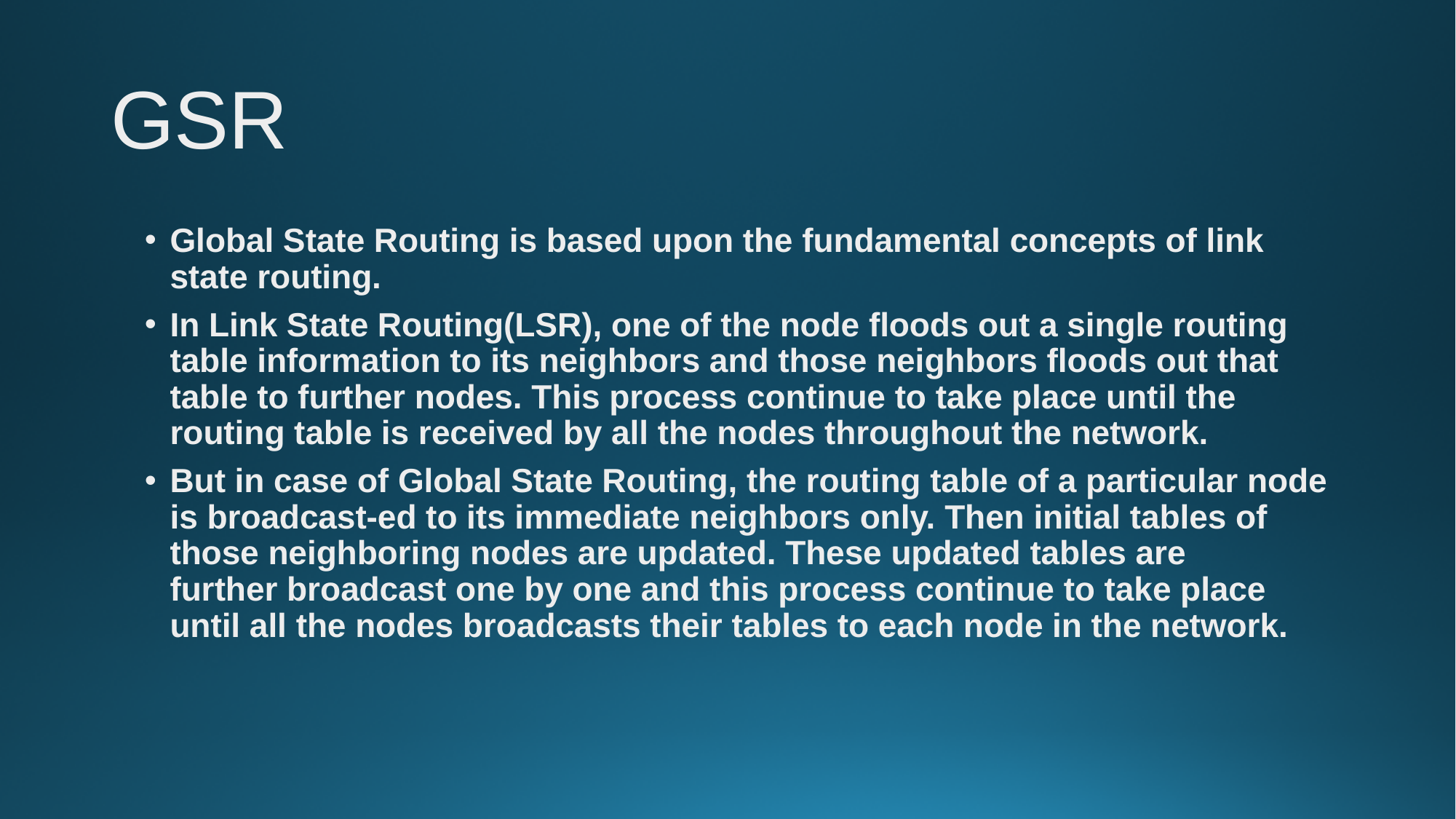

# GSR
Global State Routing is based upon the fundamental concepts of link state routing.
In Link State Routing(LSR), one of the node floods out a single routing table information to its neighbors and those neighbors floods out that table to further nodes. This process continue to take place until the routing table is received by all the nodes throughout the network.
But in case of Global State Routing, the routing table of a particular node is broadcast-ed to its immediate neighbors only. Then initial tables of those neighboring nodes are updated. These updated tables are further broadcast one by one and this process continue to take place until all the nodes broadcasts their tables to each node in the network.